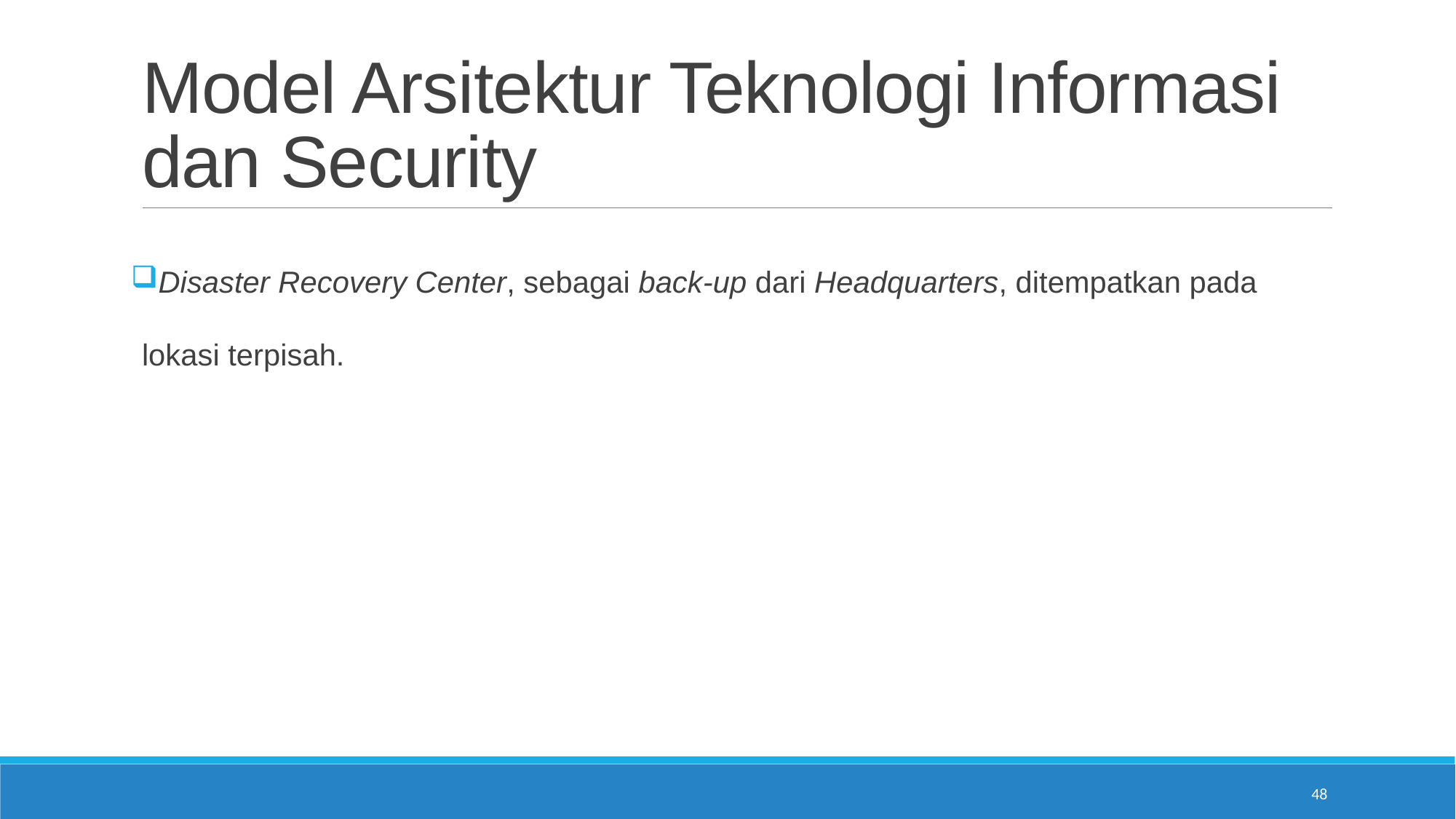

# Model Arsitektur Teknologi Informasi dan Security
Disaster Recovery Center, sebagai back-up dari Headquarters, ditempatkan pada lokasi terpisah.

48